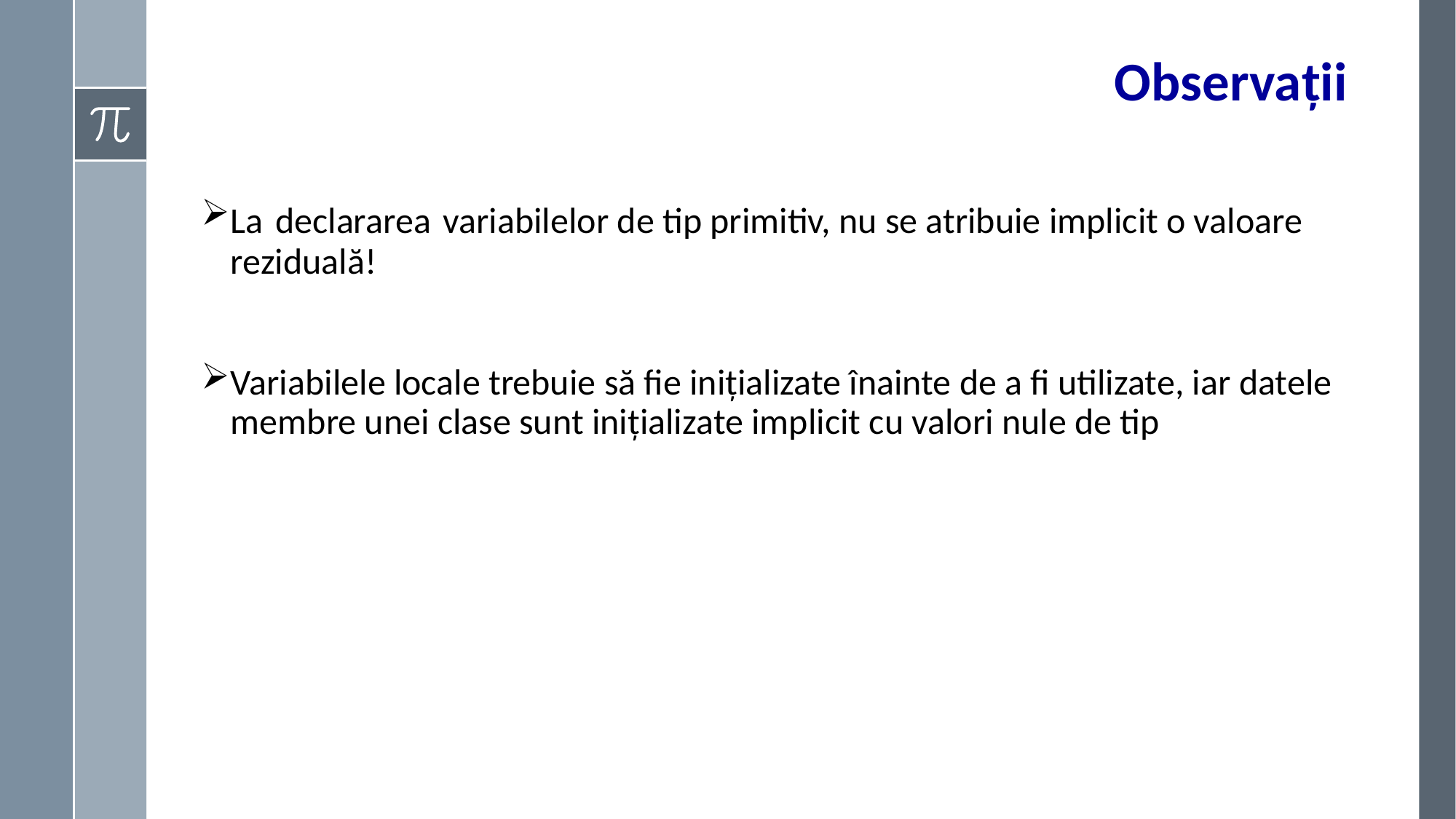

# Observații
La declararea variabilelor de tip primitiv, nu se atribuie implicit o valoare reziduală!

Variabilele locale trebuie să fie inițializate înainte de a fi utilizate, iar datele membre unei clase sunt inițializate implicit cu valori nule de tip